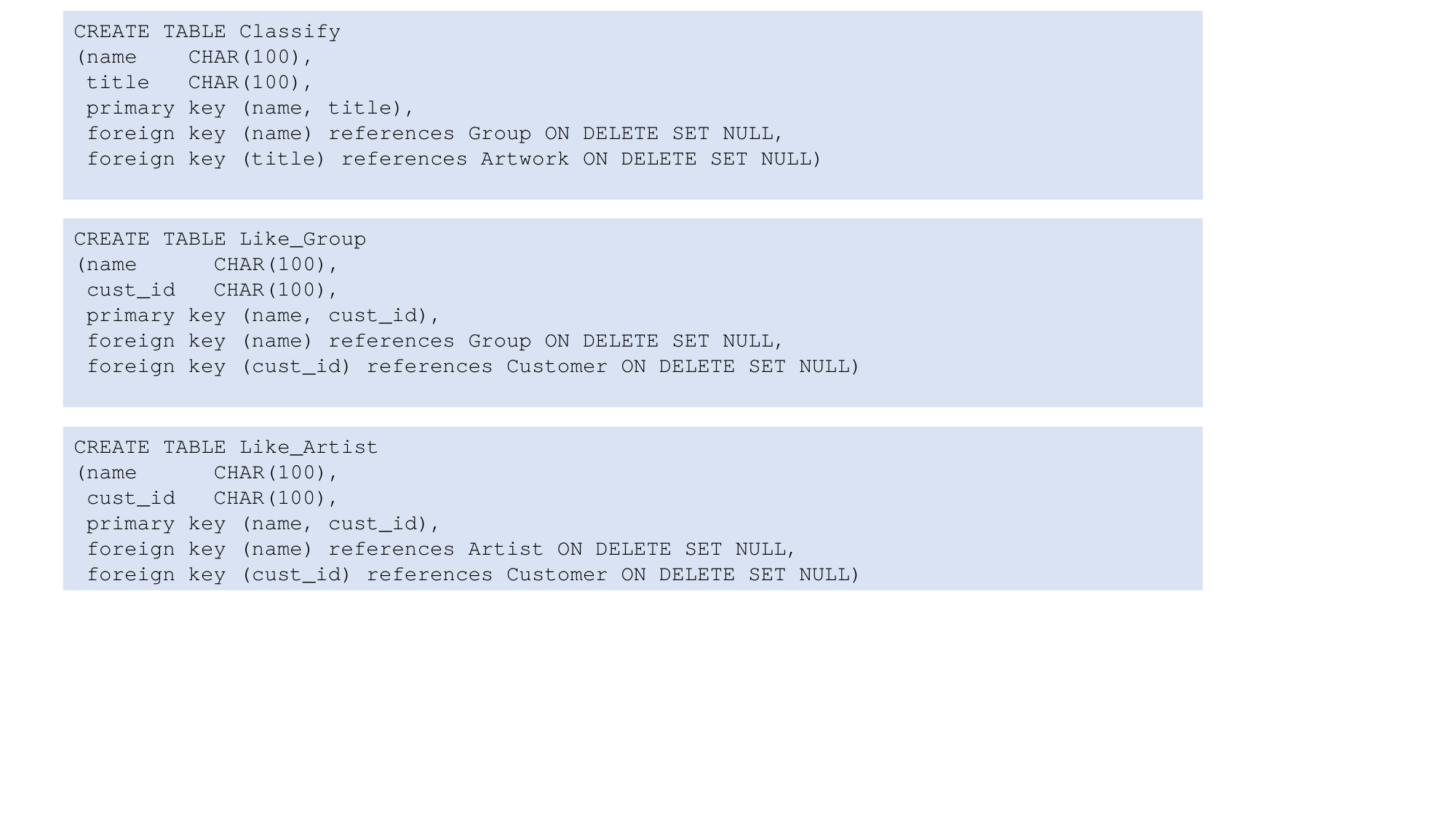

CREATE TABLE Classify
(name    CHAR(100),
 title   CHAR(100),
 primary key (name, title),
 foreign key (name) references Group ON DELETE SET NULL,
 foreign key (title) references Artwork ON DELETE SET NULL)

CREATE TABLE Like_Group
(name      CHAR(100),
 cust_id   CHAR(100),
 primary key (name, cust_id),
 foreign key (name) references Group ON DELETE SET NULL,
 foreign key (cust_id) references Customer ON DELETE SET NULL)

CREATE TABLE Like_Artist
(name      CHAR(100),
 cust_id   CHAR(100),
 primary key (name, cust_id),
 foreign key (name) references Artist ON DELETE SET NULL,
 foreign key (cust_id) references Customer ON DELETE SET NULL)